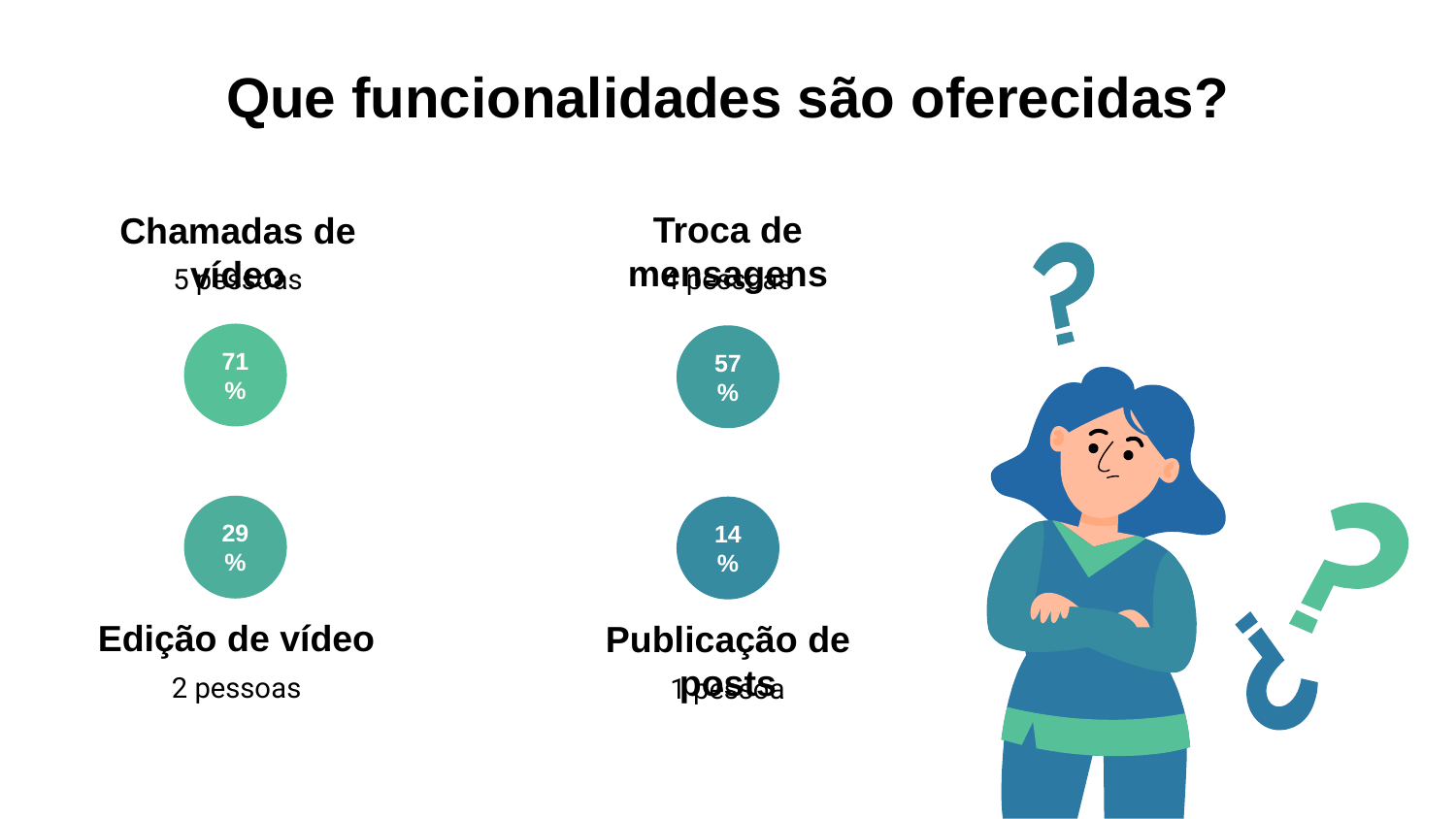

# Que funcionalidades são oferecidas?
Troca de mensagens
4 pessoas
57%
Chamadas de vídeo

5 pessoas
71%

29%
Edição de vídeo
2 pessoas
14%
Publicação de posts
1 pessoa